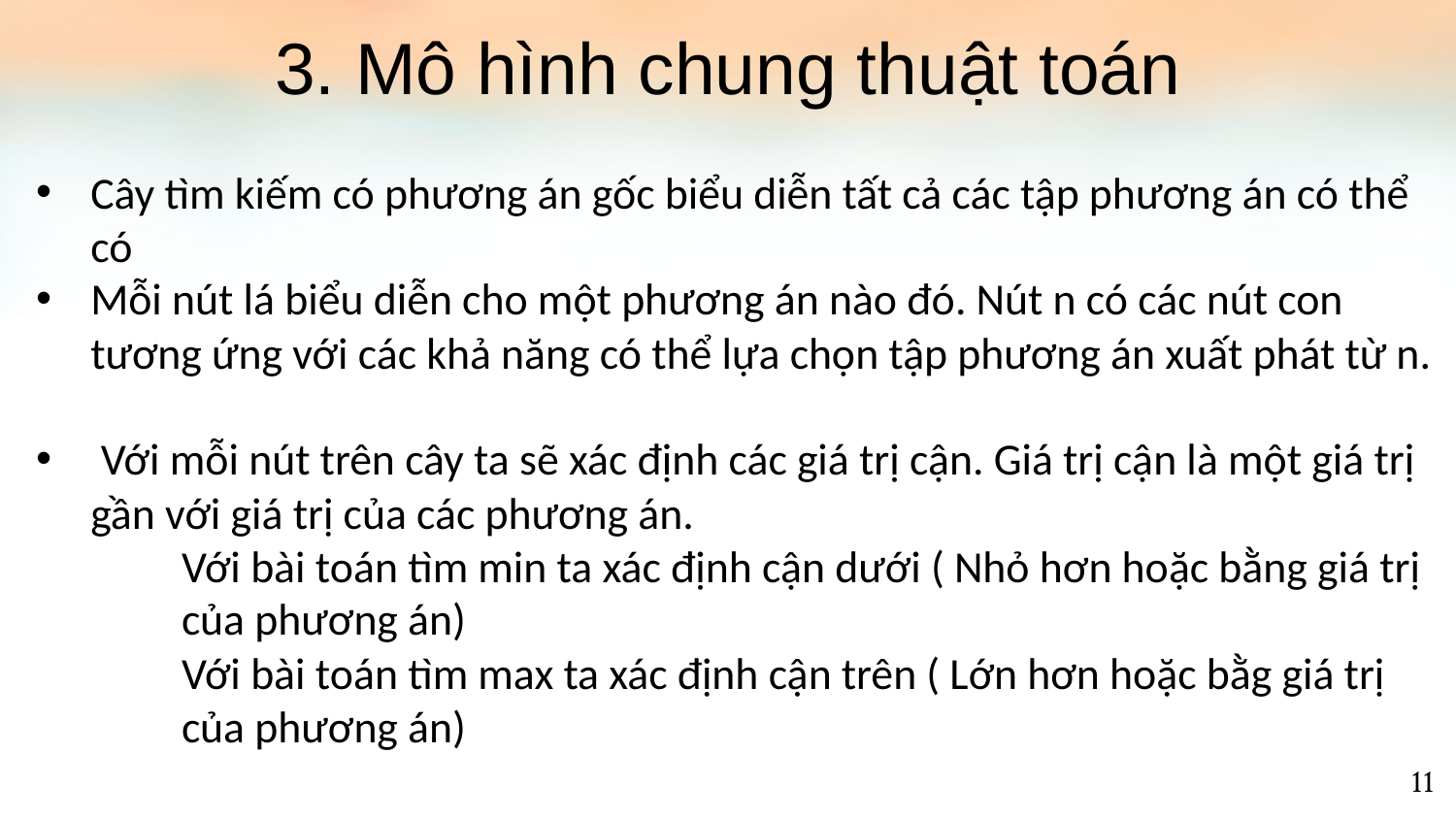

3. Mô hình chung thuật toán
Cây tìm kiếm có phương án gốc biểu diễn tất cả các tập phương án có thể có
Mỗi nút lá biểu diễn cho một phương án nào đó. Nút n có các nút con        tương ứng với các khả năng có thể lựa chọn tập phương án xuất phát từ n.

 Với mỗi nút trên cây ta sẽ xác định các giá trị cận. Giá trị cận là một giá trị gần với giá trị của các phương án.
	Với bài toán tìm min ta xác định cận dưới ( Nhỏ hơn hoặc bằng giá trị 	của phương án)
	Với bài toán tìm max ta xác định cận trên ( Lớn hơn hoặc bằg giá trị    	của phương án)

11